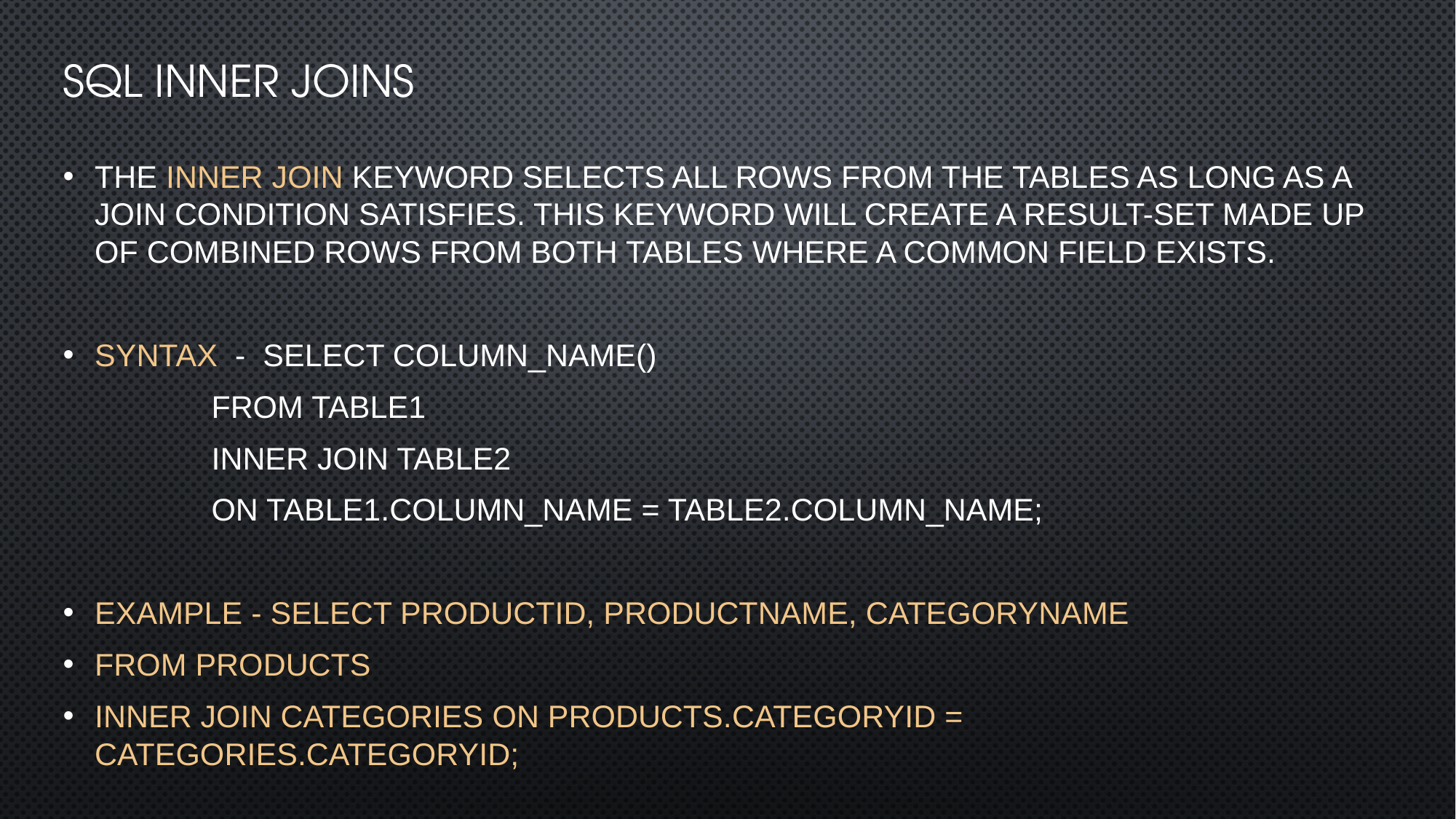

# SQL INNER JOINS
The INNER JOIN keyword selects all rows from the tables as long as a join condition satisfies. This keyword will create a result-set made up of combined rows from both tables where a common field exists.

SYNTAX  -  select column_name()
                 FROM table1
                 INNER JOIN table2
                 on table1.column_name = table2.column_name;

EXAMPLE - SELECT ProductID, ProductName, CategoryName
FROM Products
INNER JOIN Categories ON Products.CategoryID = Categories.CategoryID;